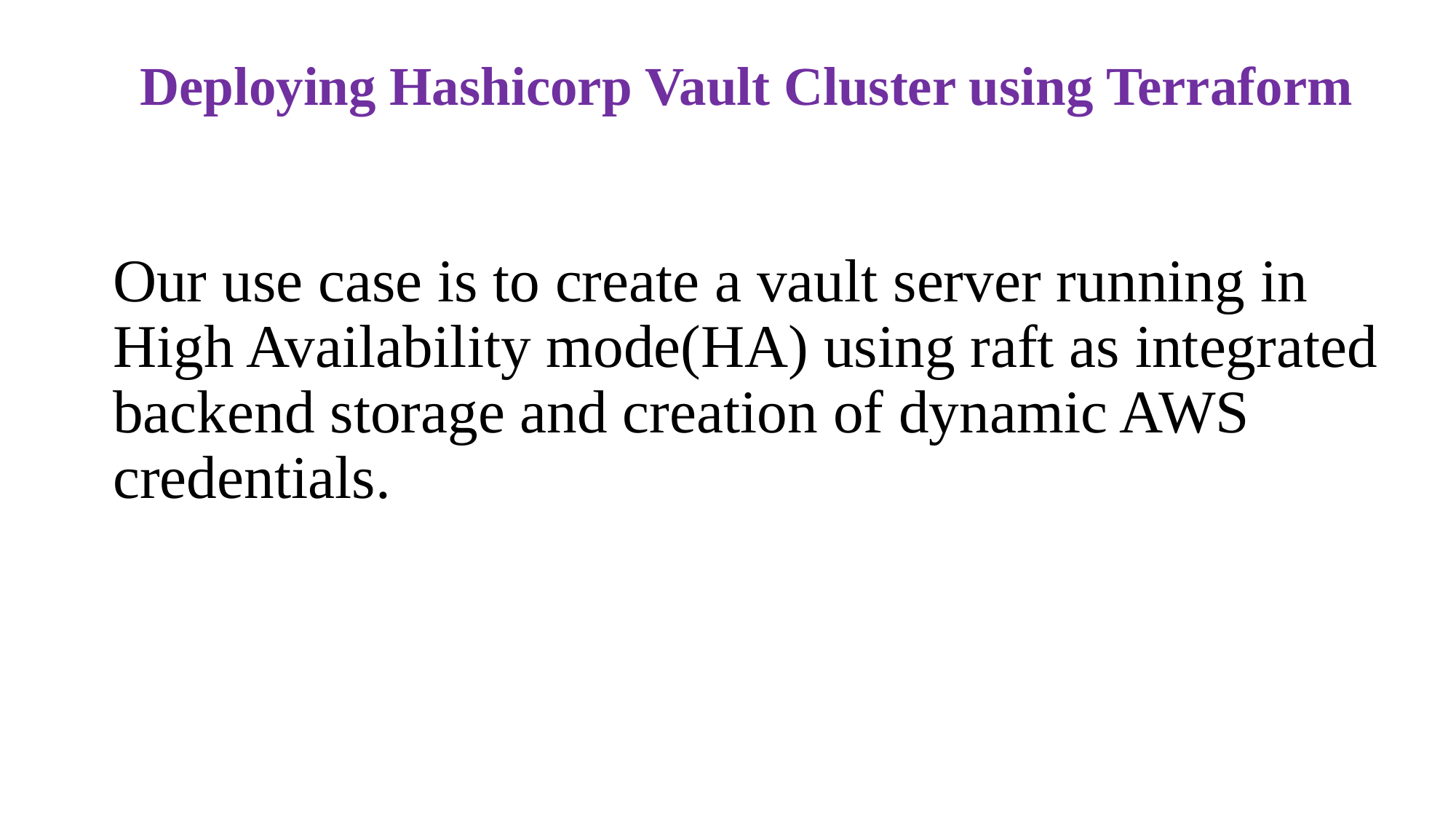

# Deploying Hashicorp Vault Cluster using Terraform
Our use case is to create a vault server running in High Availability mode(HA) using raft as integrated backend storage and creation of dynamic AWS credentials.